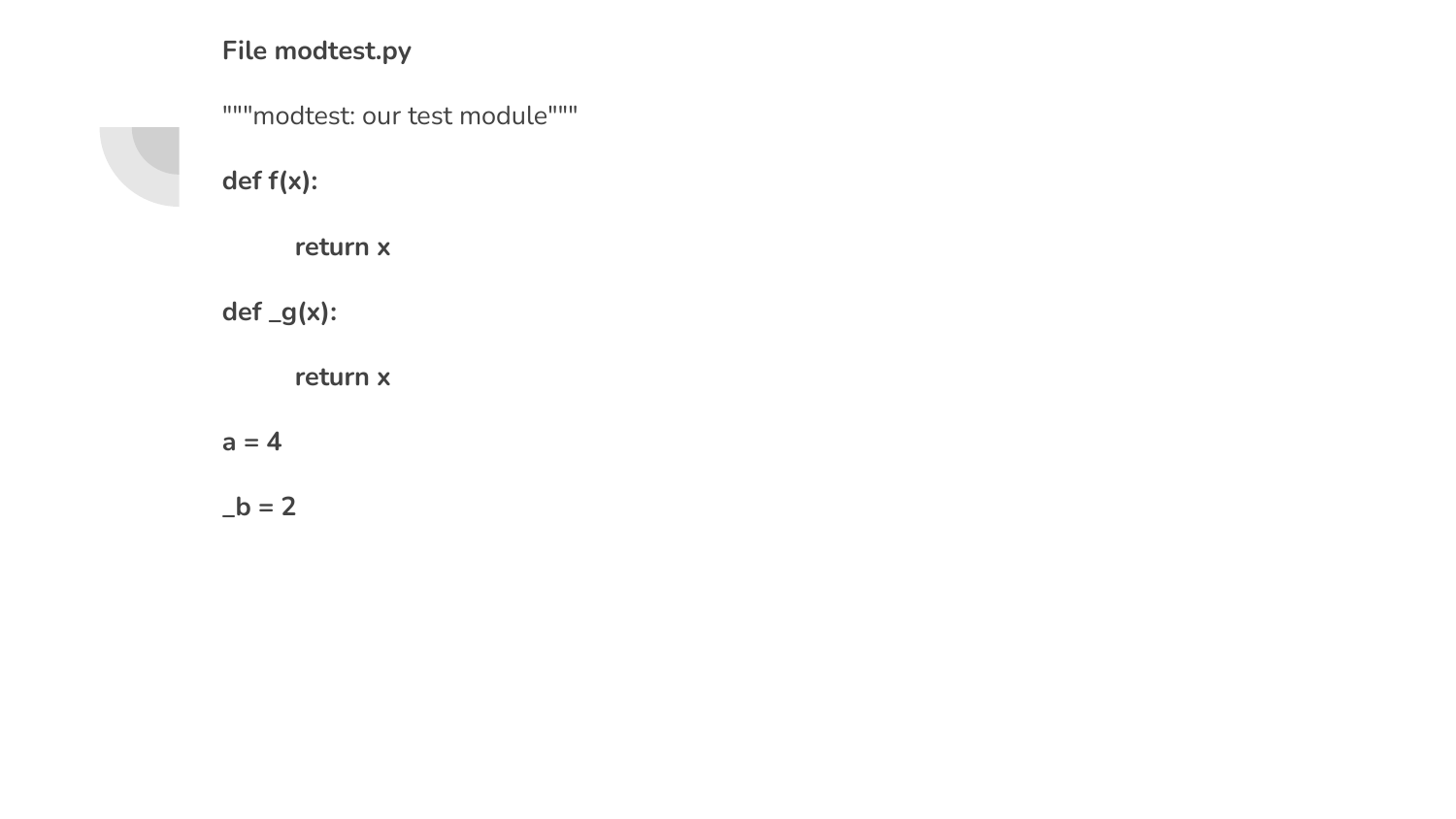

File modtest.py
"""modtest: our test module"""
def f(x):
return x
def _g(x):
return x
a = 4
_b = 2